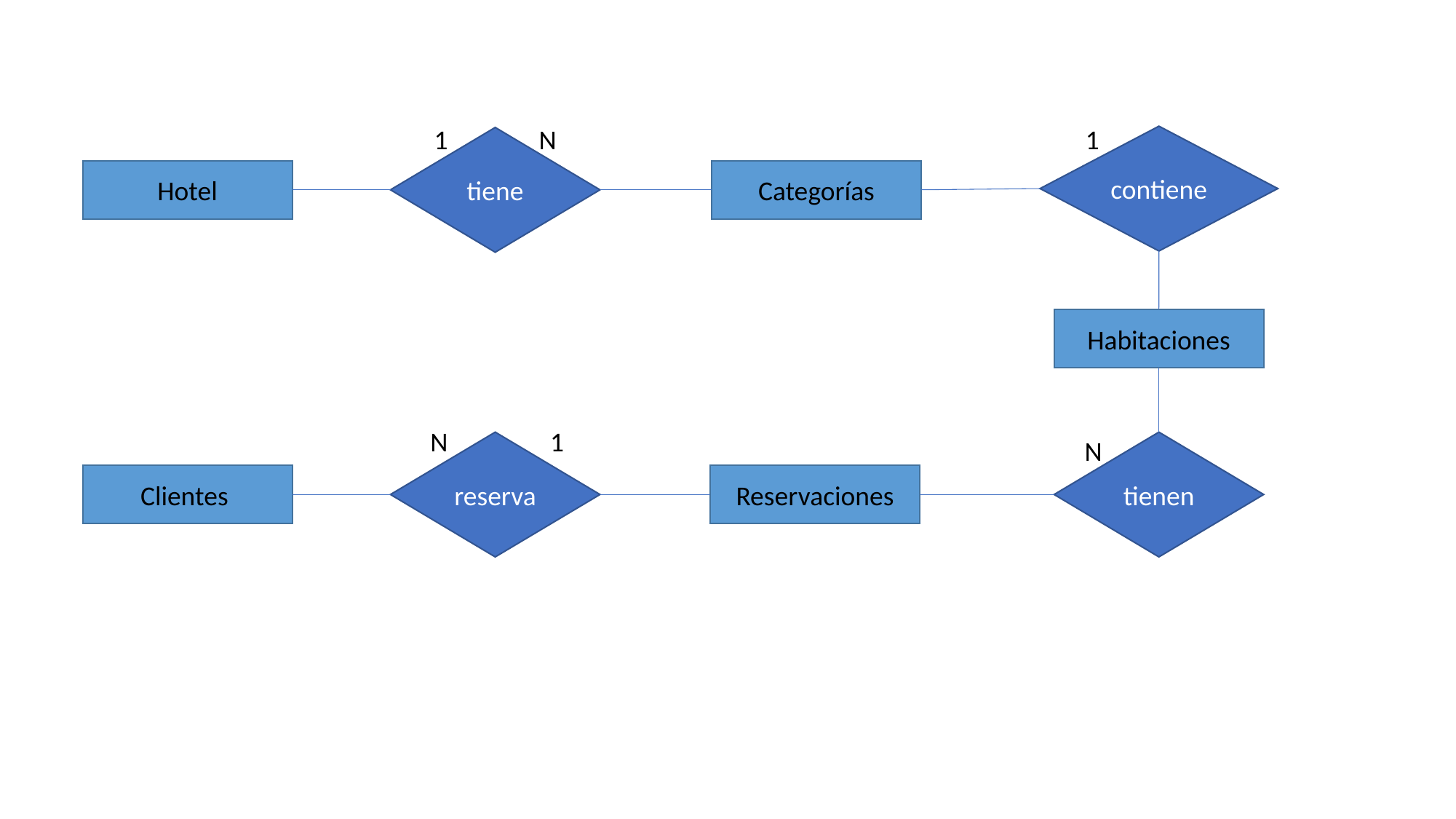

1
N
1
contiene
tiene
Categorías
Hotel
Habitaciones
N
1
N
reserva
tienen
Clientes
Reservaciones